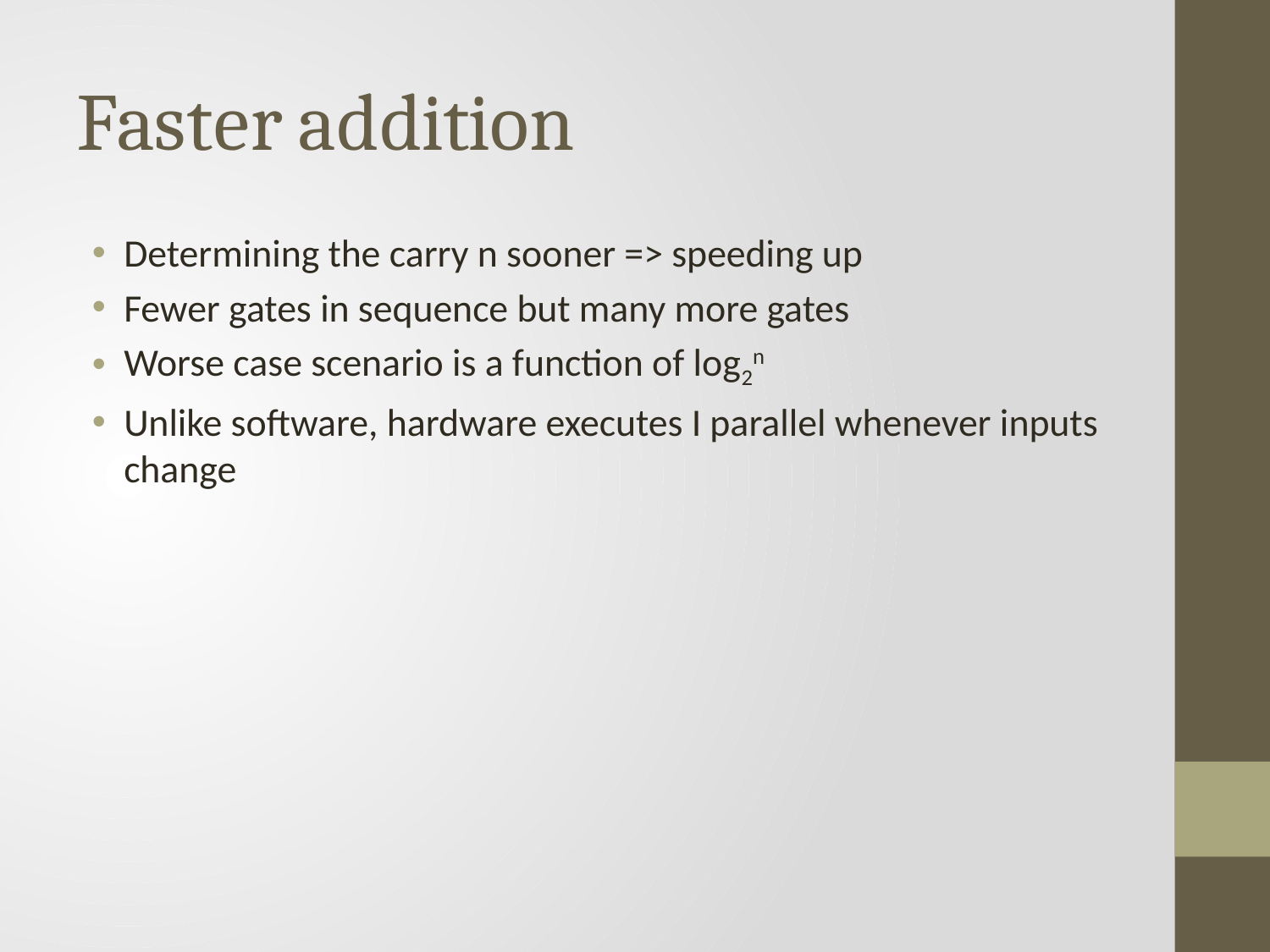

# Faster addition
Determining the carry n sooner => speeding up
Fewer gates in sequence but many more gates
Worse case scenario is a function of log2n
Unlike software, hardware executes I parallel whenever inputs change